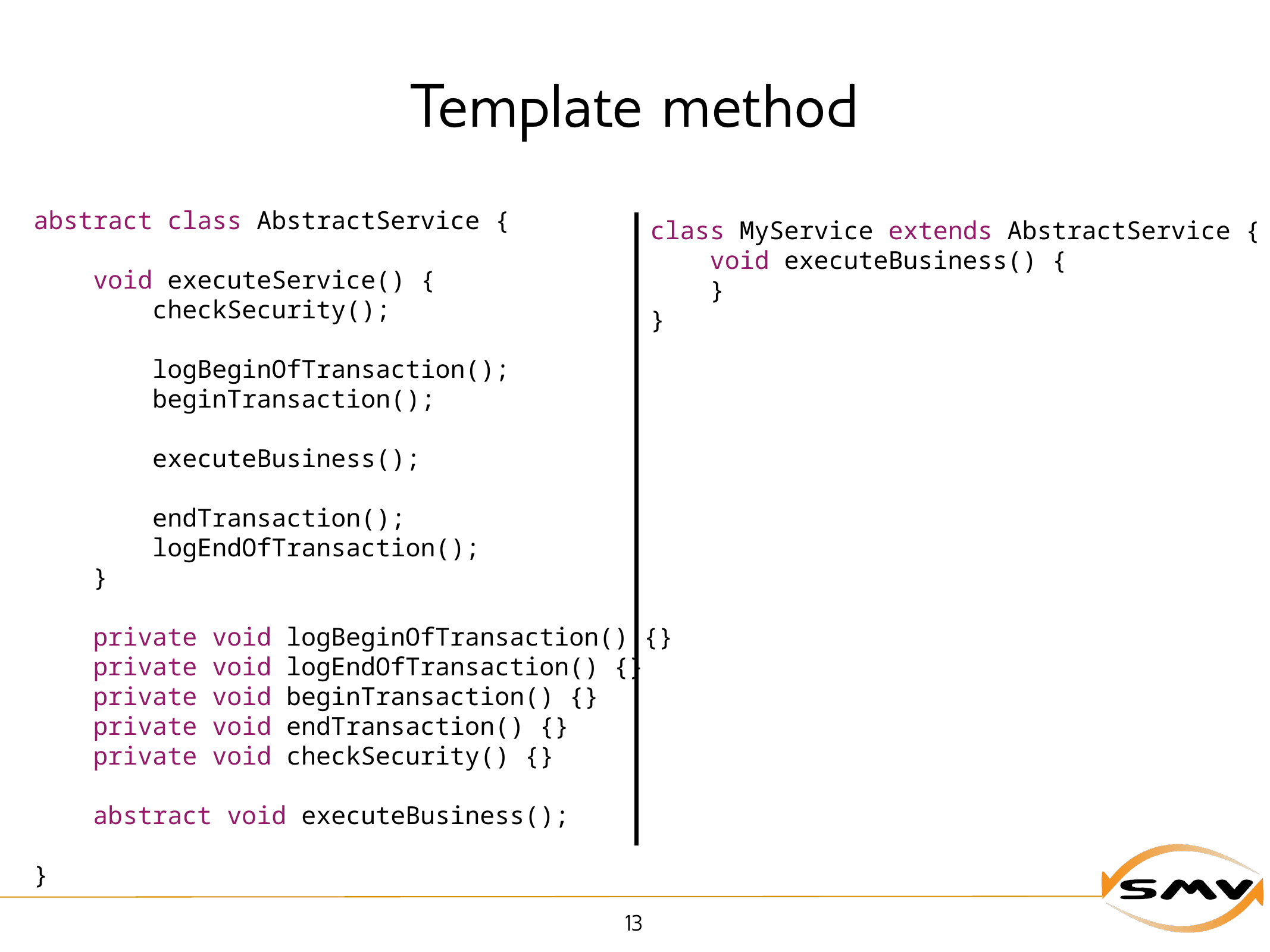

# Template method
    abstract class AbstractService {

        void executeService() {
            checkSecurity();

            logBeginOfTransaction();
            beginTransaction();

            executeBusiness();

            endTransaction();
            logEndOfTransaction();
        }

        private void logBeginOfTransaction() {}
        private void logEndOfTransaction() {}
        private void beginTransaction() {}
        private void endTransaction() {}
        private void checkSecurity() {}

        abstract void executeBusiness();

    }

    class MyService extends AbstractService {
        void executeBusiness() {
        }
    }

13